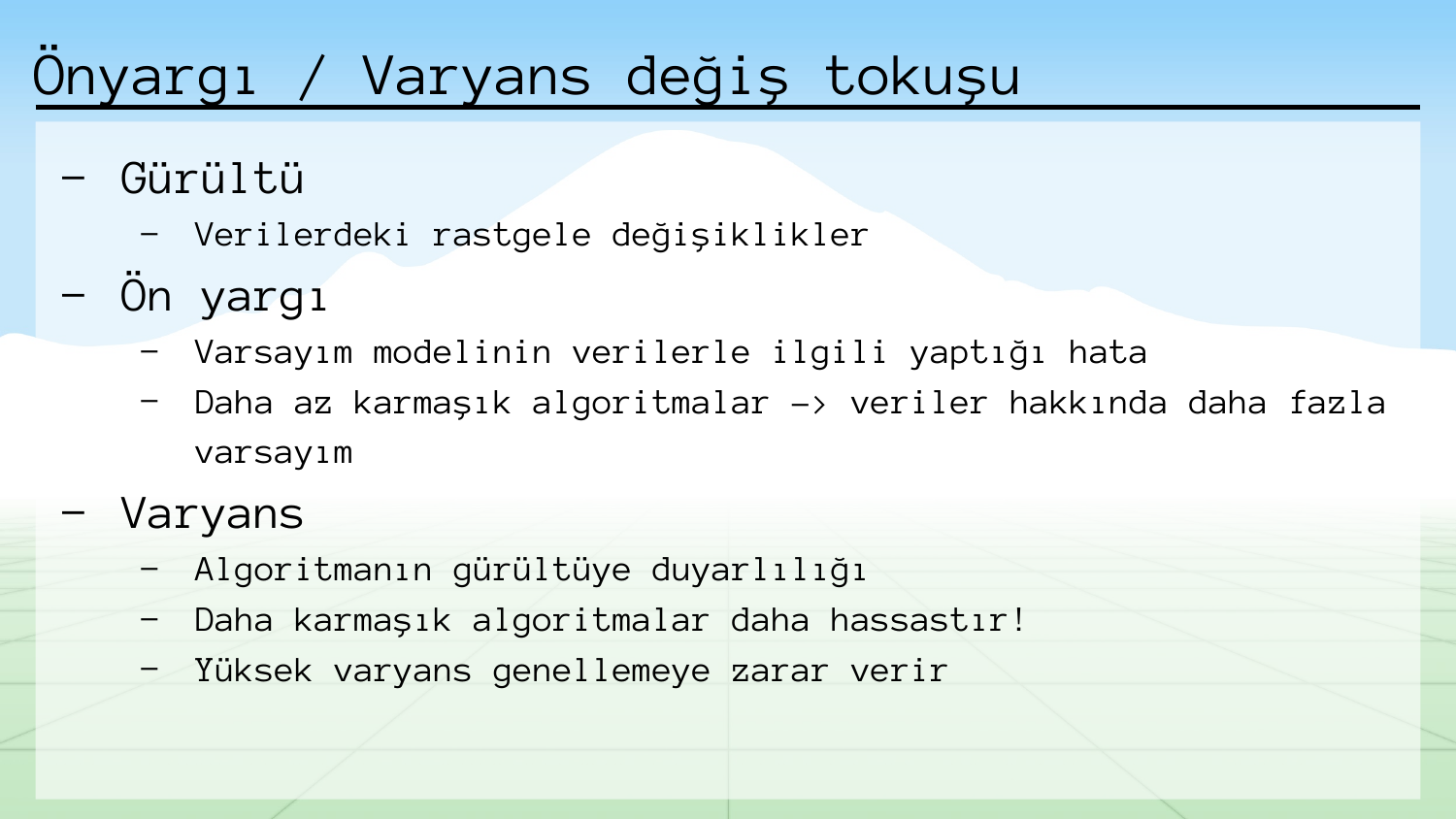

# Önyargı / Varyans değiş tokuşu
Gürültü
Verilerdeki rastgele değişiklikler
Ön yargı
Varsayım modelinin verilerle ilgili yaptığı hata
Daha az karmaşık algoritmalar -> veriler hakkında daha fazla varsayım
Varyans
Algoritmanın gürültüye duyarlılığı
Daha karmaşık algoritmalar daha hassastır!
Yüksek varyans genellemeye zarar verir